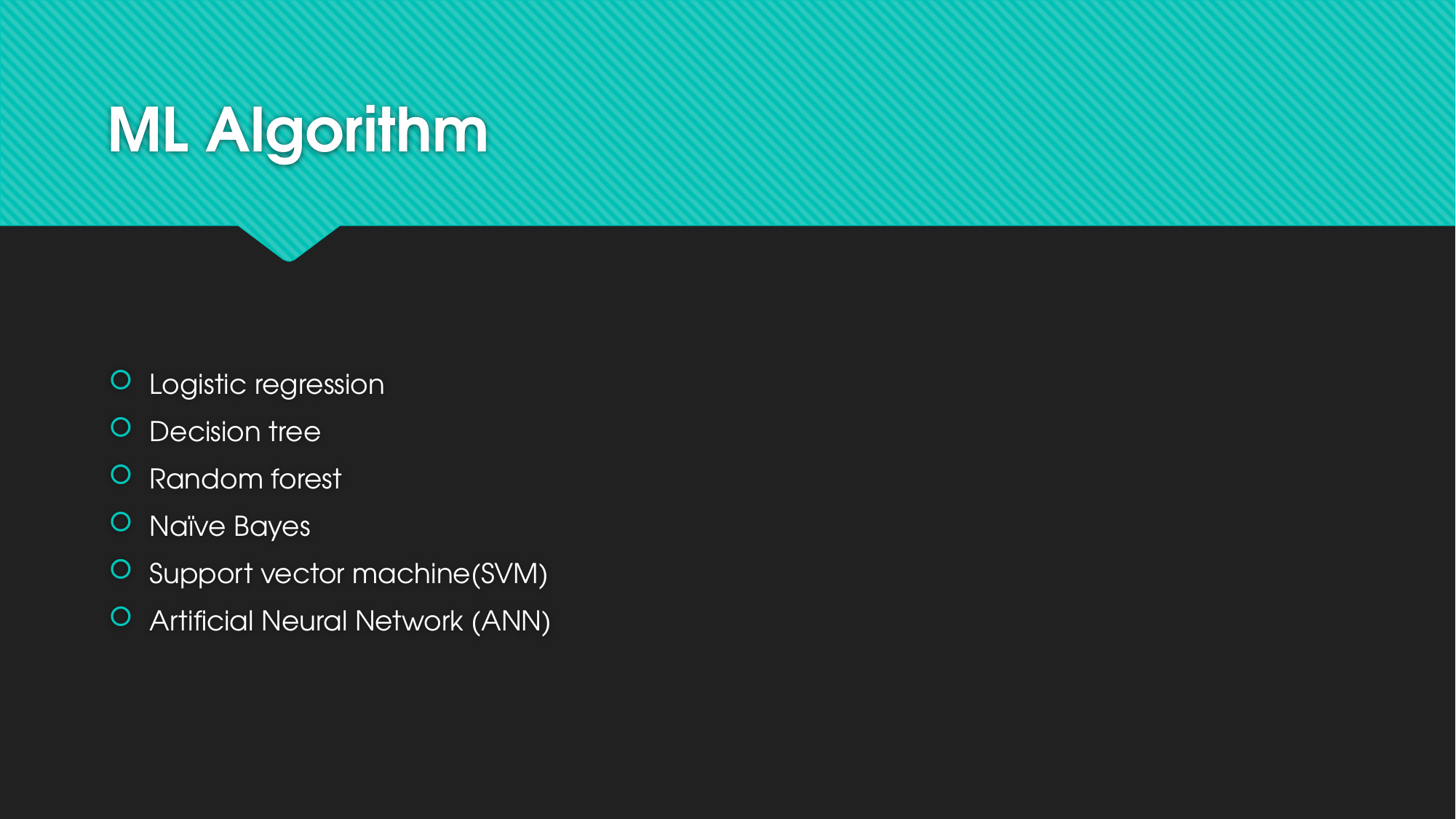

# ML Algorithm
Logistic regression
Decision tree
Random forest
Naïve Bayes
Support vector machine(SVM)
Artificial Neural Network (ANN)